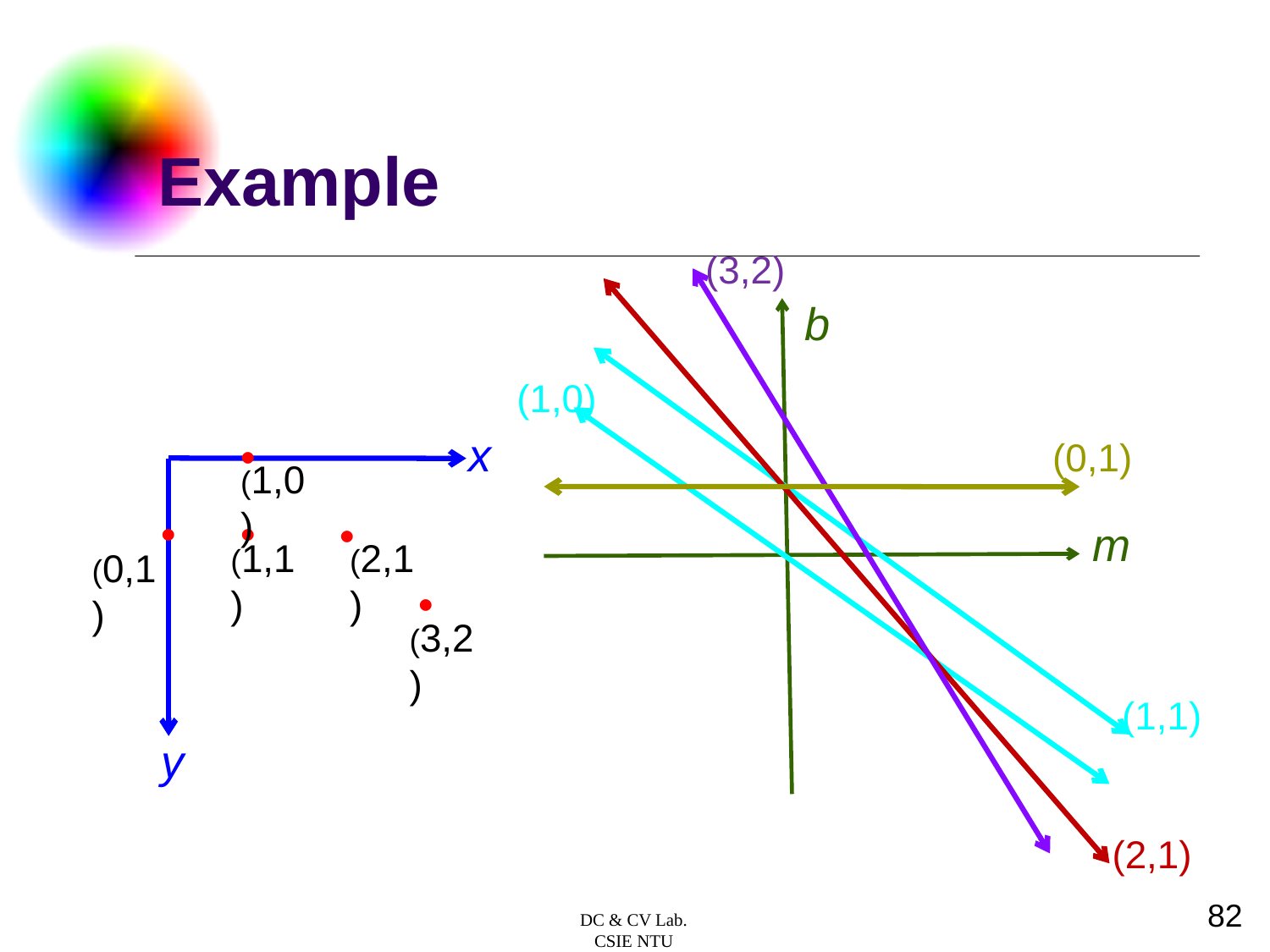

# Example
(3,2)

b
(1,0)
．
x
(0,1)
(1,0)
．
．
．
m
(1,1)
(2,1)
(0,1)
．
(3,2)
(1,1)
y
(2,1)
82
DC & CV Lab.
CSIE NTU